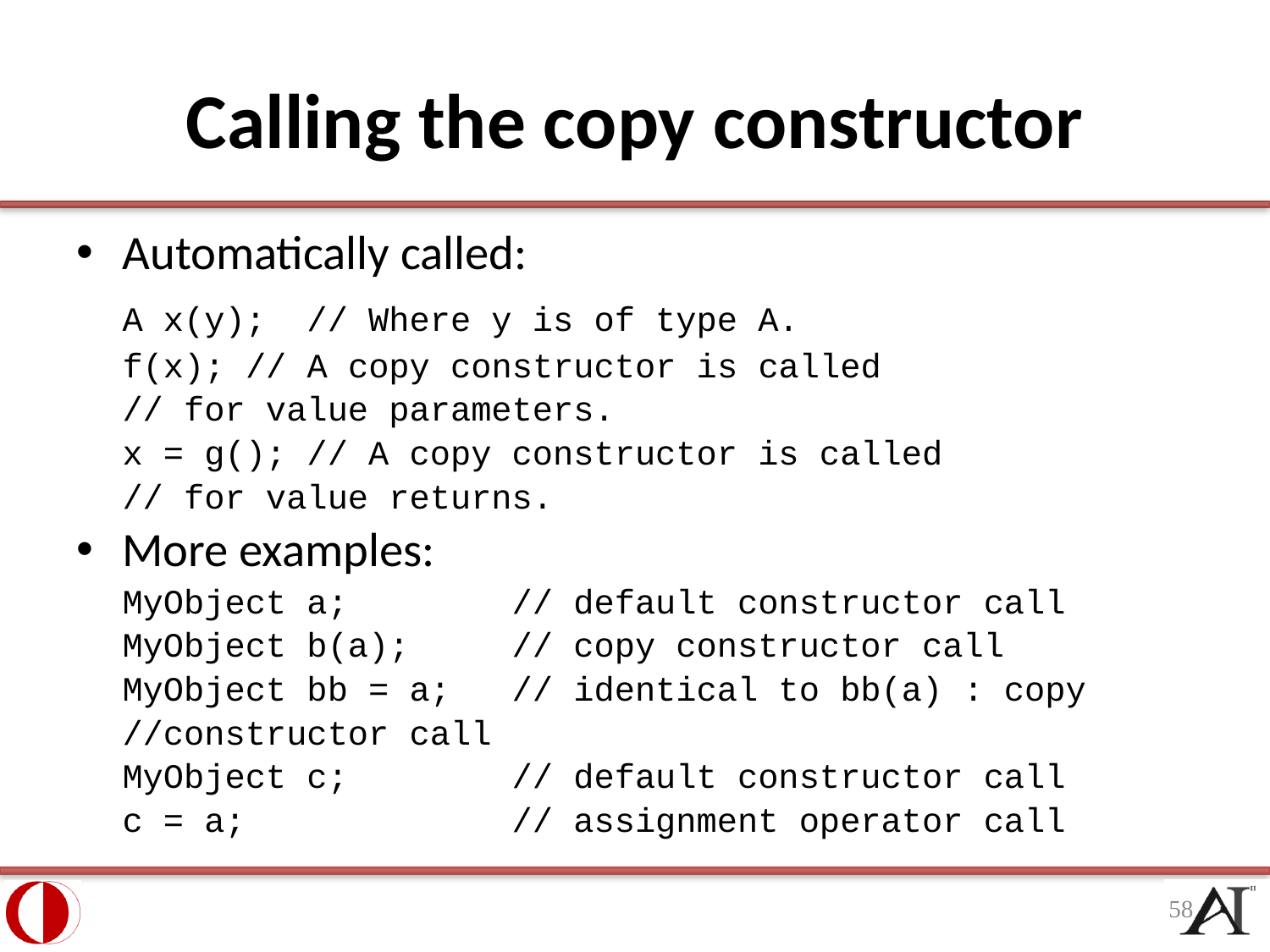

# Calling the copy constructor
Automatically called:
	A x(y);  // Where y is of type A.
	f(x);	// A copy constructor is called
			// for value parameters.
	x = g(); // A copy constructor is called
			// for value returns.
More examples:
	MyObject a;        // default constructor call
	MyObject b(a);     // copy constructor call
	MyObject bb = a;   // identical to bb(a) : copy
					//constructor call
	MyObject c;        // default constructor call
	c = a;             // assignment operator call

58